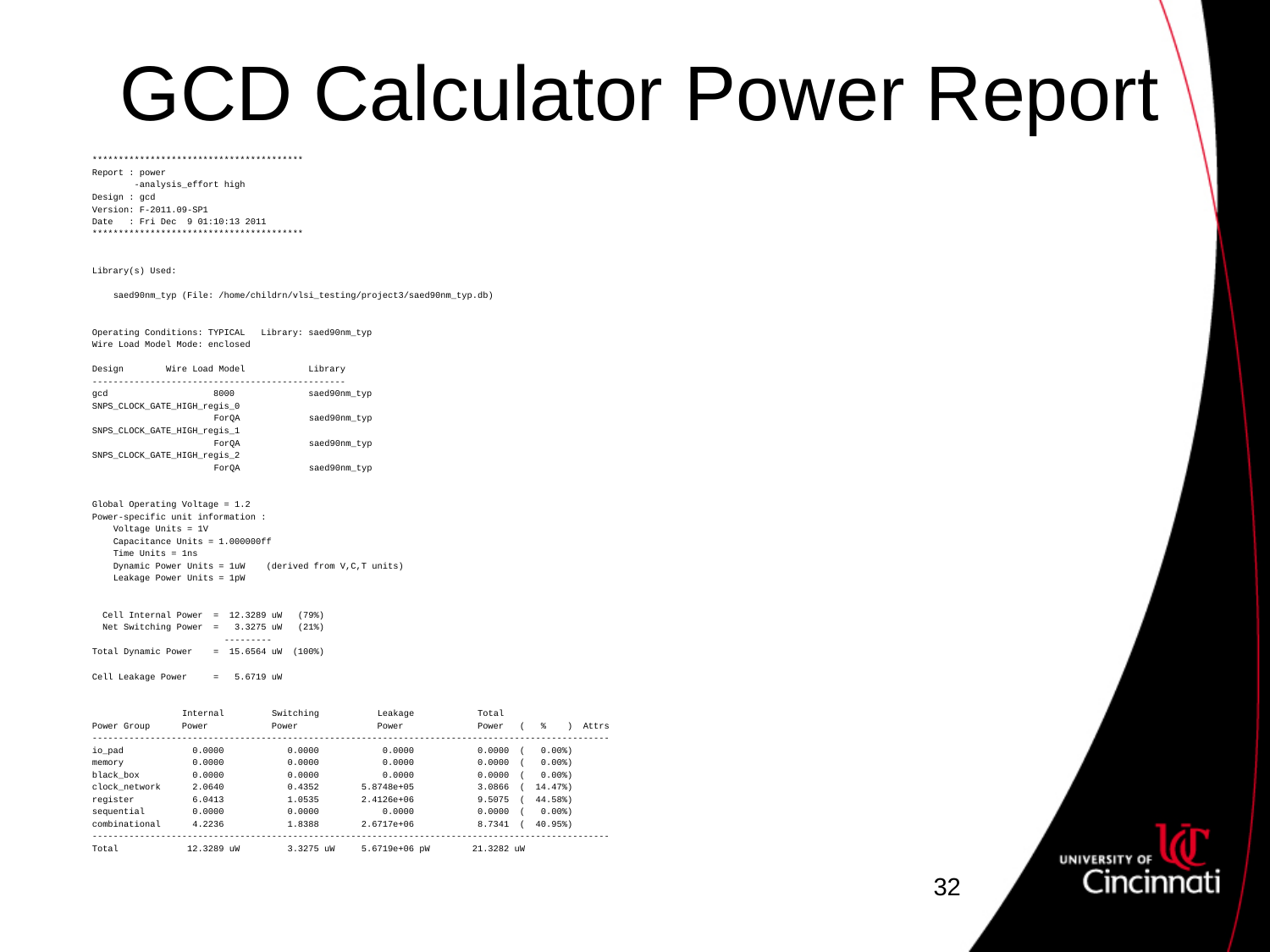

# GCD Calculator Power Report
****************************************
Report : power
        -analysis_effort high
Design : gcd
Version: F-2011.09-SP1
Date   : Fri Dec  9 01:10:13 2011
****************************************

Library(s) Used:

    saed90nm_typ (File: /home/childrn/vlsi_testing/project3/saed90nm_typ.db)

Operating Conditions: TYPICAL   Library: saed90nm_typ
Wire Load Model Mode: enclosed

Design        Wire Load Model            Library
------------------------------------------------
gcd                    8000              saed90nm_typ
SNPS_CLOCK_GATE_HIGH_regis_0
                       ForQA             saed90nm_typ
SNPS_CLOCK_GATE_HIGH_regis_1
                       ForQA             saed90nm_typ
SNPS_CLOCK_GATE_HIGH_regis_2
                       ForQA             saed90nm_typ

Global Operating Voltage = 1.2
Power-specific unit information :
    Voltage Units = 1V
    Capacitance Units = 1.000000ff
    Time Units = 1ns
    Dynamic Power Units = 1uW    (derived from V,C,T units)
    Leakage Power Units = 1pW

  Cell Internal Power  =  12.3289 uW   (79%)
  Net Switching Power  =   3.3275 uW   (21%)
                         ---------
Total Dynamic Power    =  15.6564 uW  (100%)

Cell Leakage Power     =   5.6719 uW

                 Internal         Switching           Leakage            Total
Power Group      Power            Power               Power              Power   (   %    )  Attrs
--------------------------------------------------------------------------------------------------
io_pad             0.0000            0.0000            0.0000            0.0000  (   0.00%)
memory             0.0000            0.0000            0.0000            0.0000  (   0.00%)
black_box          0.0000            0.0000            0.0000            0.0000  (   0.00%)
clock_network      2.0640            0.4352        5.8748e+05            3.0866  (  14.47%)
register           6.0413            1.0535        2.4126e+06            9.5075  (  44.58%)
sequential         0.0000            0.0000            0.0000            0.0000  (   0.00%)
combinational      4.2236            1.8388        2.6717e+06            8.7341  (  40.95%)
--------------------------------------------------------------------------------------------------
Total             12.3289 uW         3.3275 uW     5.6719e+06 pW        21.3282 uW
32